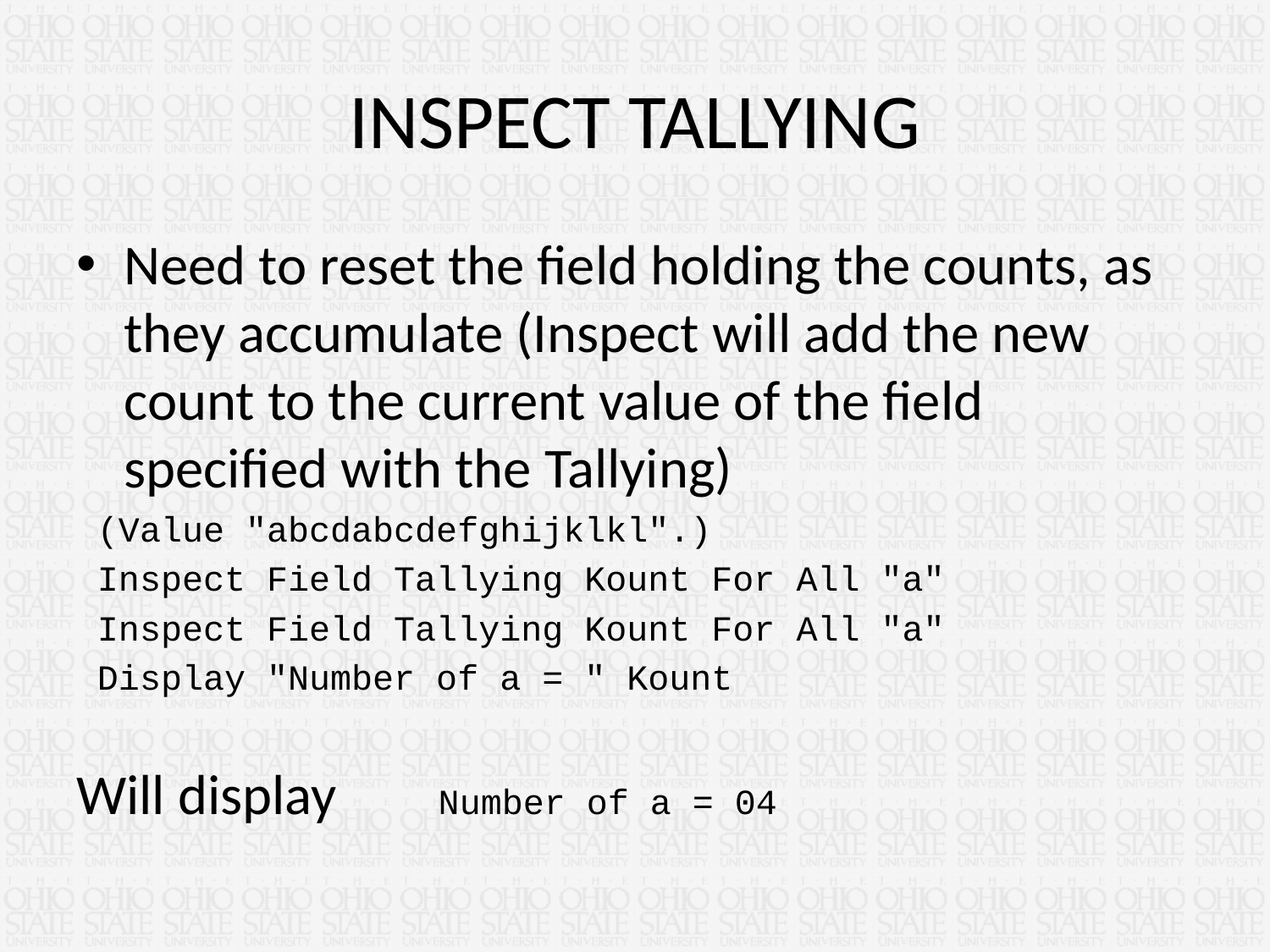

# INSPECT TALLYING
Need to reset the field holding the counts, as they accumulate (Inspect will add the new count to the current value of the field specified with the Tallying)
 (Value "abcdabcdefghijklkl".)
 Inspect Field Tallying Kount For All "a"
 Inspect Field Tallying Kount For All "a"
 Display "Number of a = " Kount

Will display        Number of a = 04